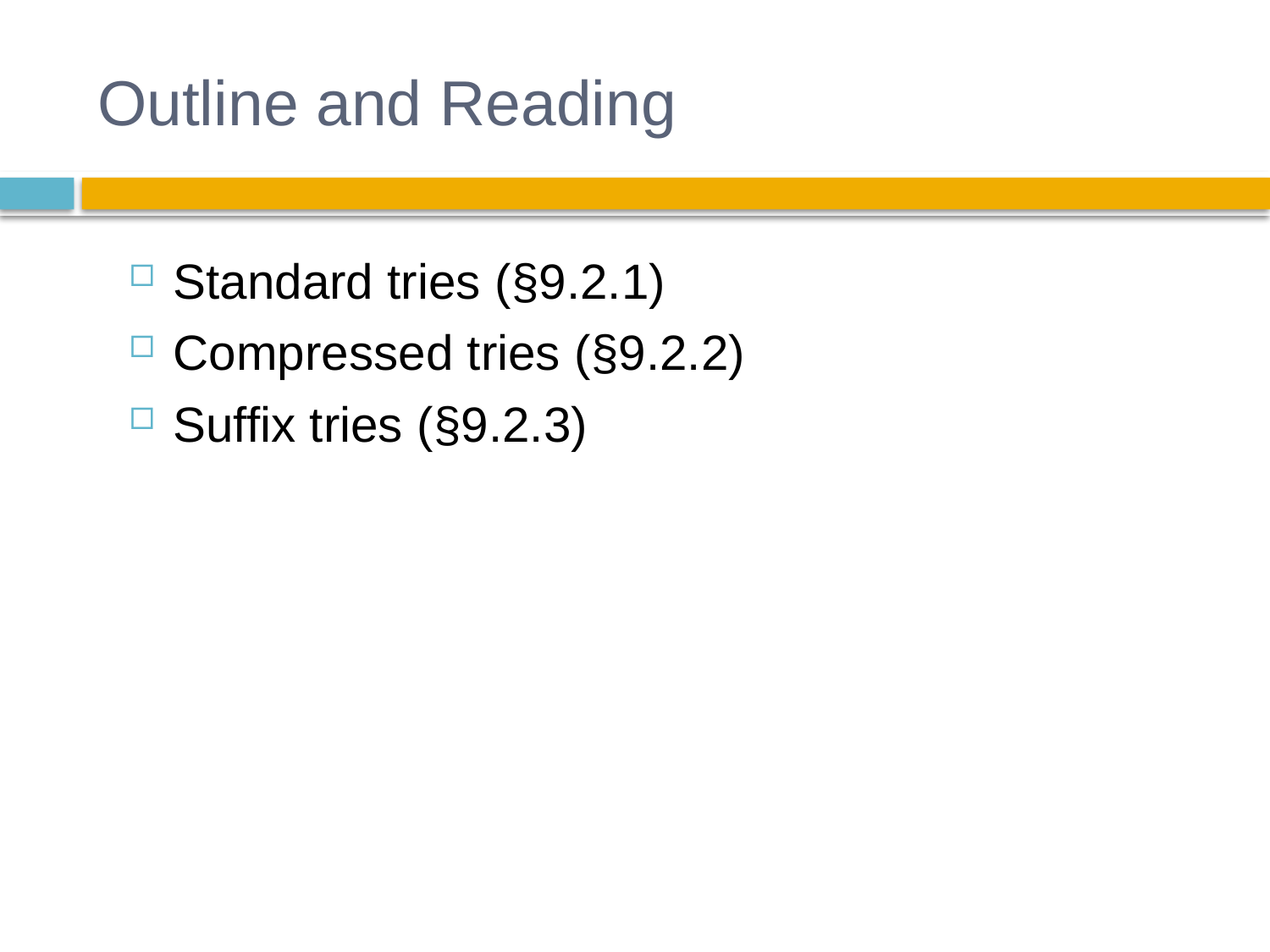

# Outline and Reading
Standard tries (§9.2.1)
Compressed tries (§9.2.2)
Suffix tries (§9.2.3)